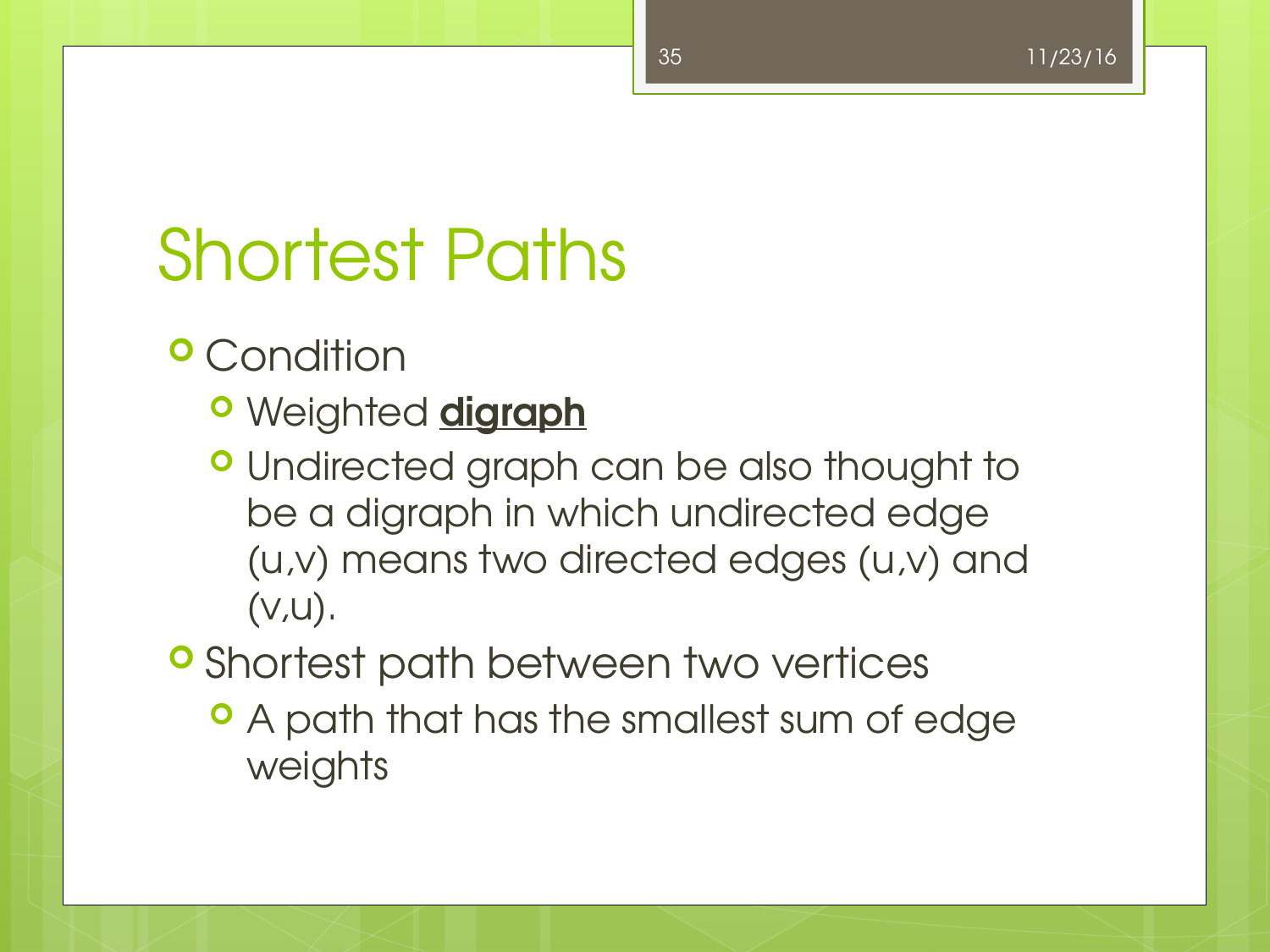

35
11/23/16
# Shortest Paths
Condition
Weighted digraph
Undirected graph can be also thought to be a digraph in which undirected edge (u,v) means two directed edges (u,v) and (v,u).
Shortest path between two vertices
A path that has the smallest sum of edge weights